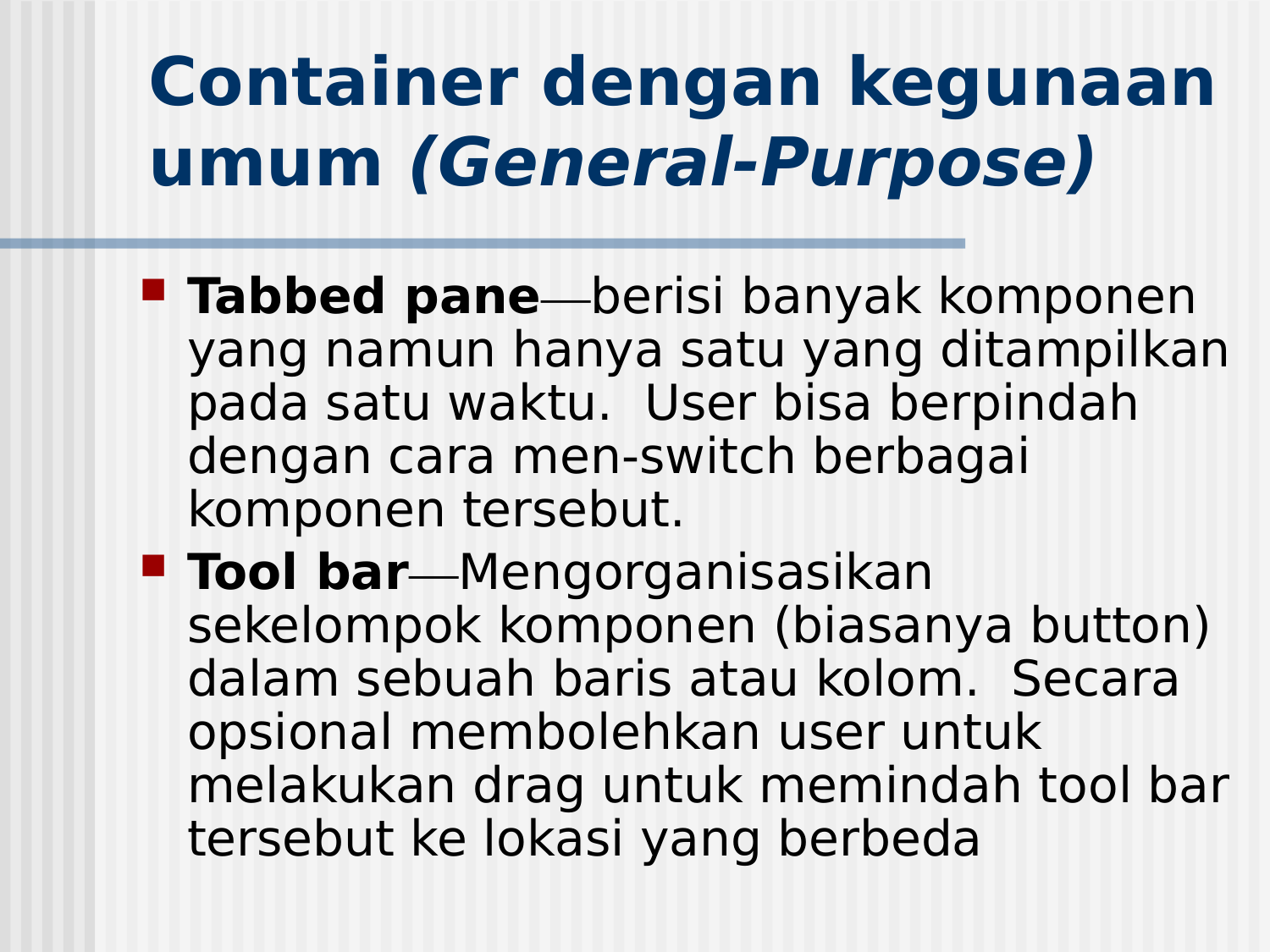

# Container dengan kegunaan umum (General-Purpose)
Tabbed pane—berisi banyak komponen yang namun hanya satu yang ditampilkan pada satu waktu.  User bisa berpindah dengan cara men-switch berbagai komponen tersebut.
Tool bar—Mengorganisasikan sekelompok komponen (biasanya button) dalam sebuah baris atau kolom.  Secara opsional membolehkan user untuk melakukan drag untuk memindah tool bar tersebut ke lokasi yang berbeda